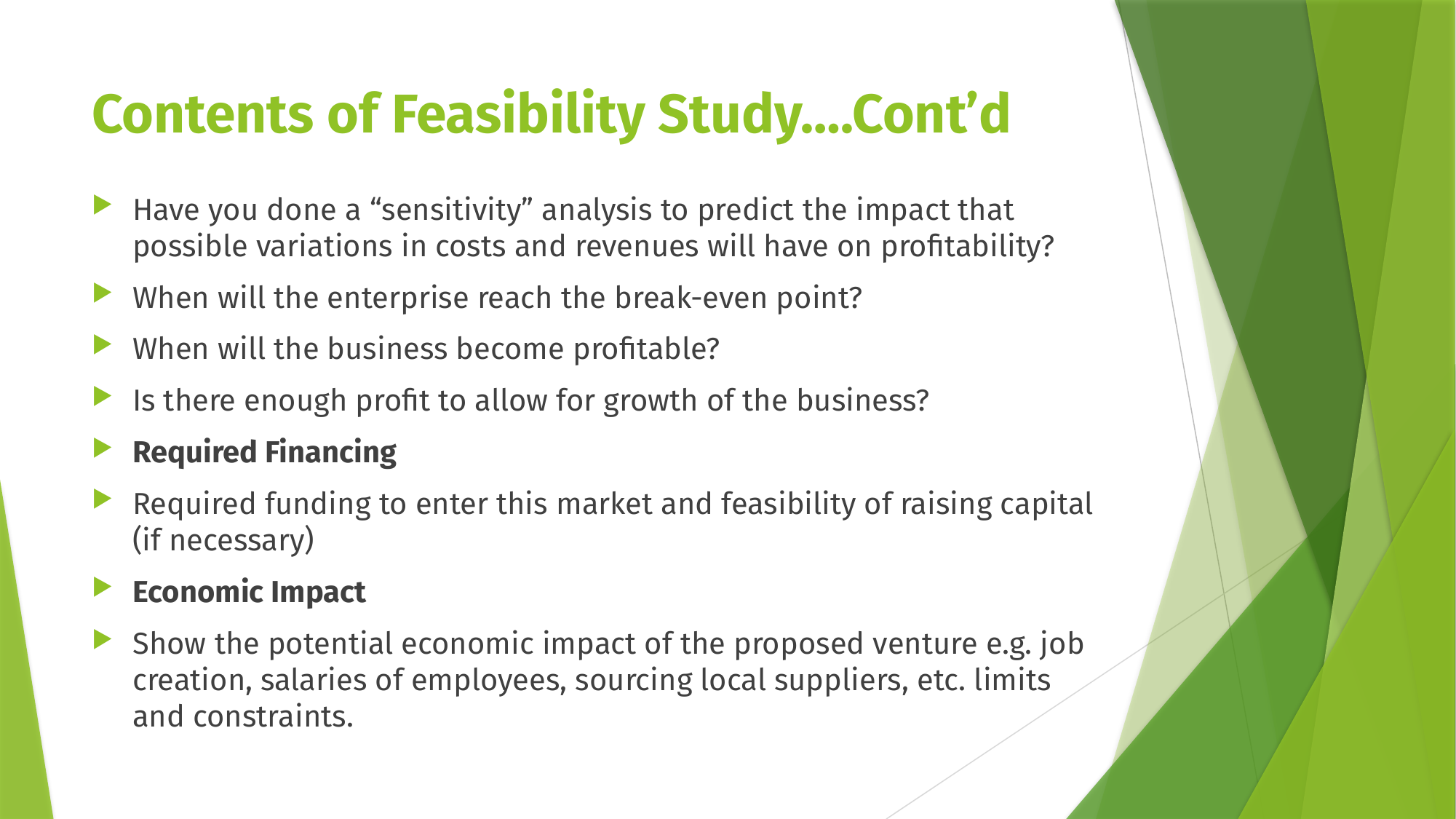

# Contents of Feasibility Study….Cont’d
Have you done a “sensitivity” analysis to predict the impact that possible variations in costs and revenues will have on profitability?
When will the enterprise reach the break-even point?
When will the business become profitable?
Is there enough profit to allow for growth of the business?
Required Financing
Required funding to enter this market and feasibility of raising capital (if necessary)
Economic Impact
Show the potential economic impact of the proposed venture e.g. job creation, salaries of employees, sourcing local suppliers, etc. limits and constraints.